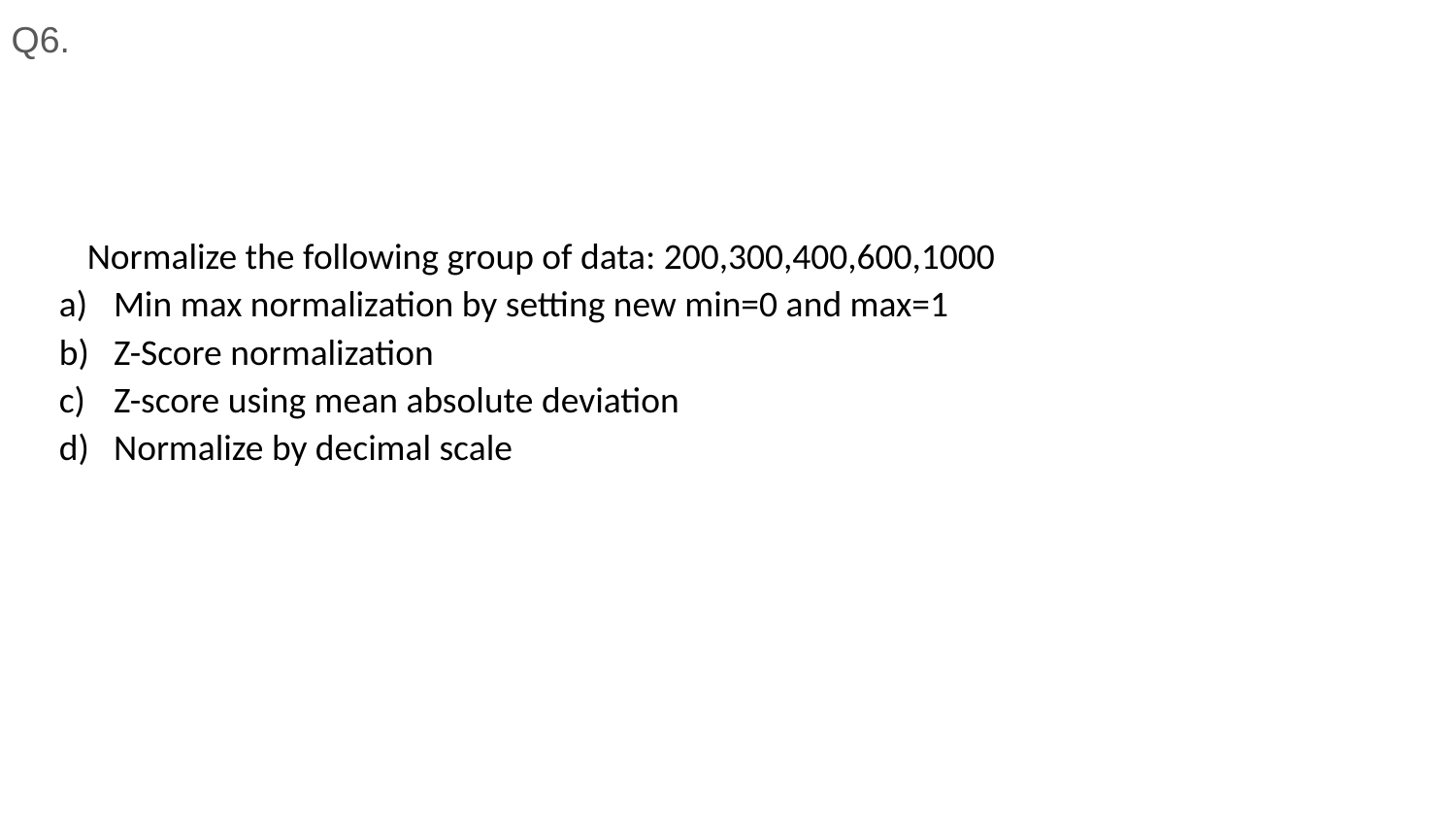

Q6.
Normalize the following group of data: 200,300,400,600,1000
Min max normalization by setting new min=0 and max=1
Z-Score normalization
Z-score using mean absolute deviation
Normalize by decimal scale